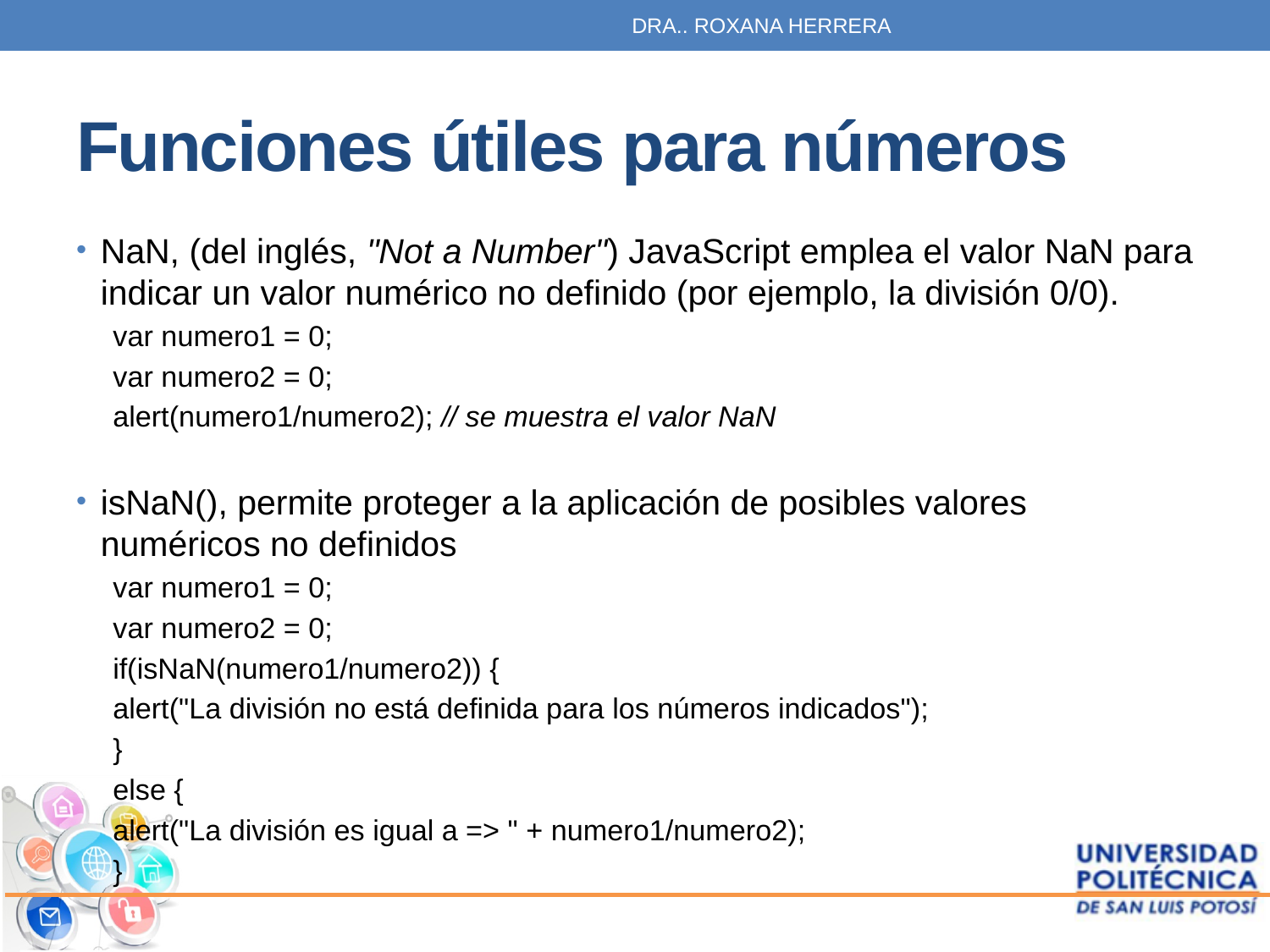

DRA.. ROXANA HERRERA
# Funciones útiles para números
NaN, (del inglés, "Not a Number") JavaScript emplea el valor NaN para indicar un valor numérico no definido (por ejemplo, la división 0/0).
var numero1 = 0;
var numero2 = 0;
alert(numero1/numero2); // se muestra el valor NaN

isNaN(), permite proteger a la aplicación de posibles valores numéricos no definidos
var numero1 = 0;
var numero2 = 0;
if(isNaN(numero1/numero2)) {
alert("La división no está definida para los números indicados");
}
else {
alert("La división es igual a => " + numero1/numero2);
}